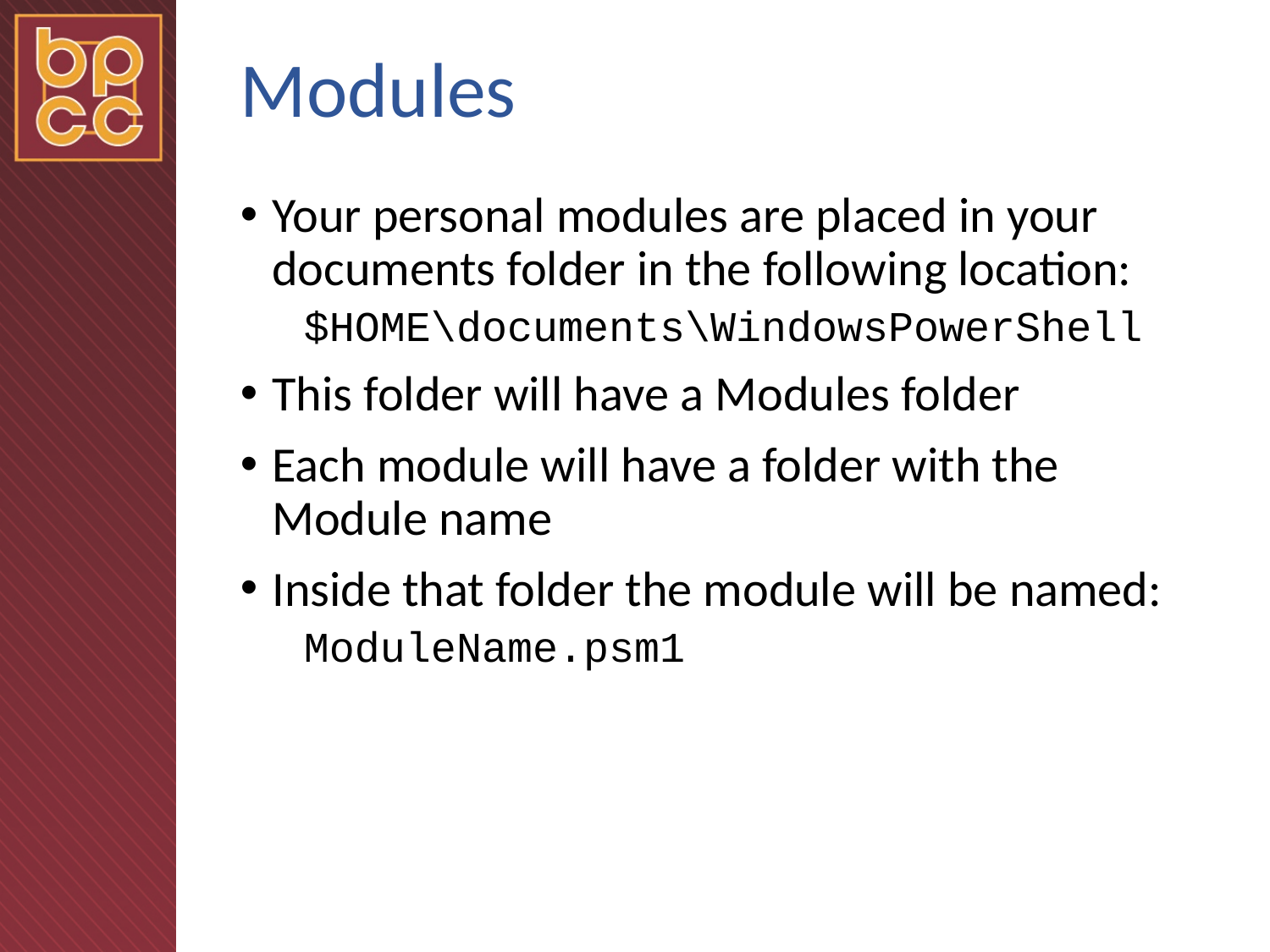

# Modules
Your personal modules are placed in your documents folder in the following location:
$HOME\documents\WindowsPowerShell
This folder will have a Modules folder
Each module will have a folder with the Module name
Inside that folder the module will be named:
ModuleName.psm1